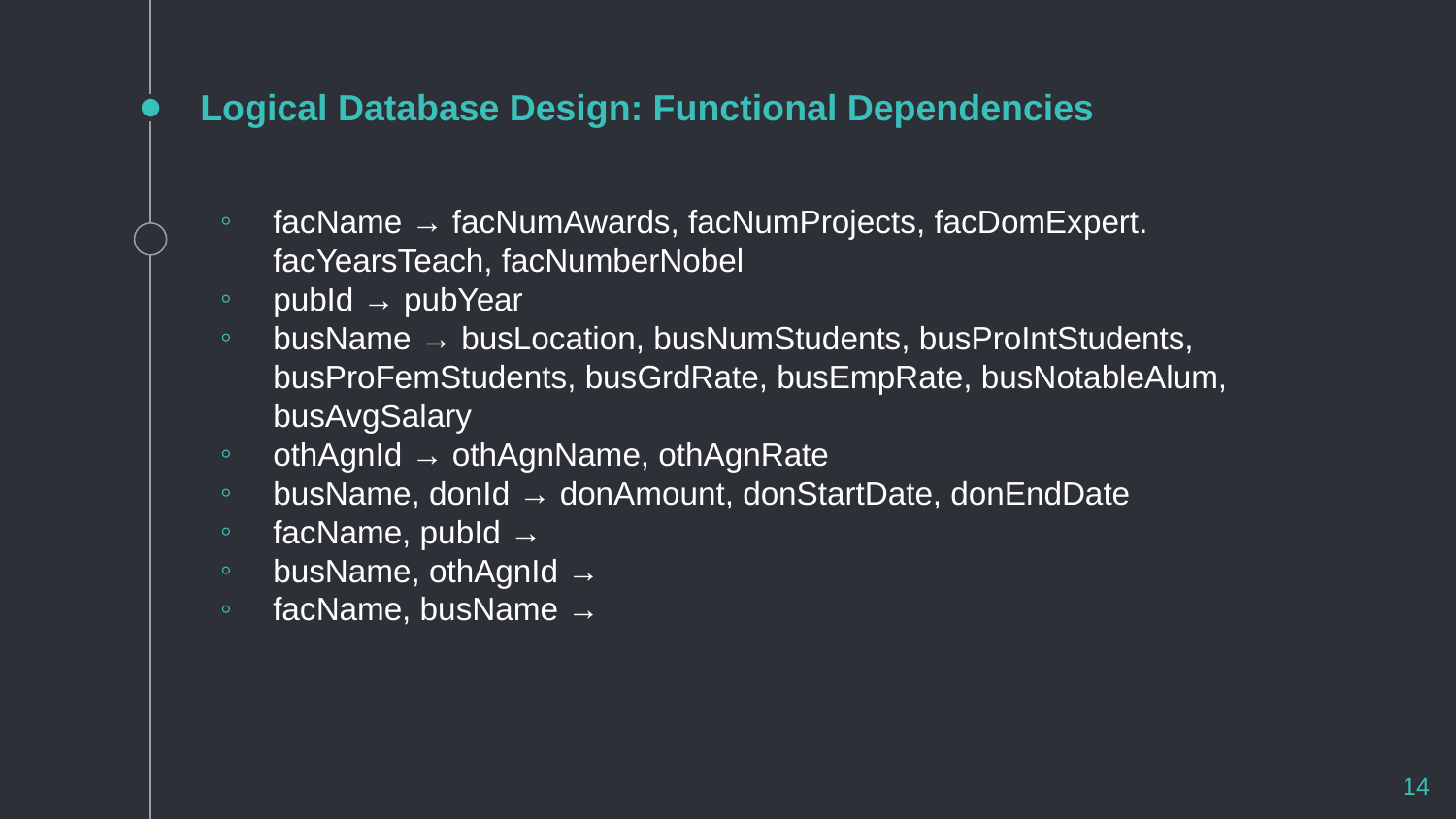

# Logical Database Design: Functional Dependencies
facName → facNumAwards, facNumProjects, facDomExpert. facYearsTeach, facNumberNobel
pubId → pubYear
busName → busLocation, busNumStudents, busProIntStudents, busProFemStudents, busGrdRate, busEmpRate, busNotableAlum, busAvgSalary
othAgnId → othAgnName, othAgnRate
busName, donId → donAmount, donStartDate, donEndDate
facName, pubId →
busName, othAgnId →
facName, busName →
14